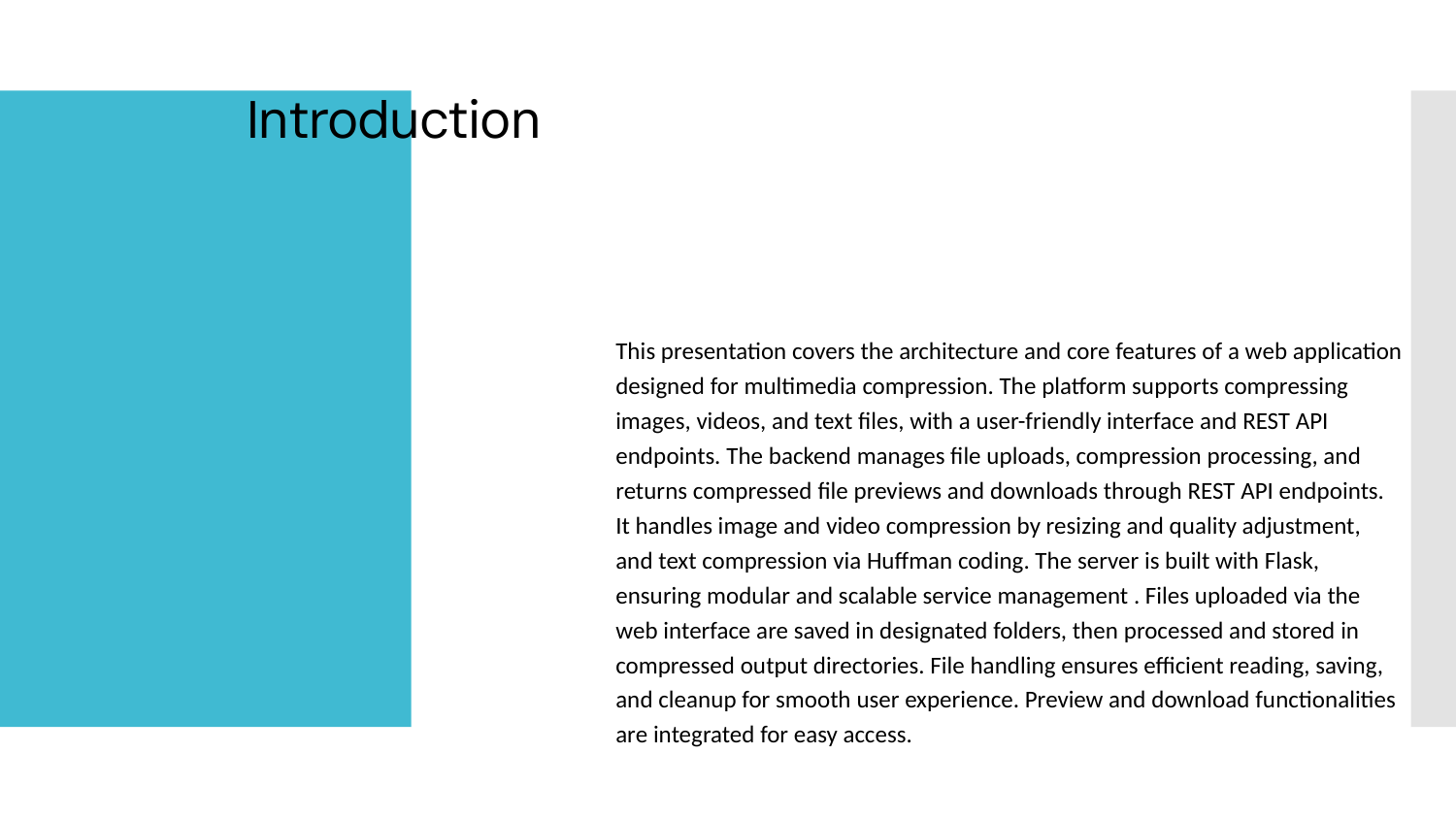

Introduction
# This presentation covers the architecture and core features of a web application designed for multimedia compression. The platform supports compressing images, videos, and text files, with a user-friendly interface and REST API endpoints. The backend manages file uploads, compression processing, and returns compressed file previews and downloads through REST API endpoints. It handles image and video compression by resizing and quality adjustment, and text compression via Huffman coding. The server is built with Flask, ensuring modular and scalable service management . Files uploaded via the web interface are saved in designated folders, then processed and stored in compressed output directories. File handling ensures efficient reading, saving, and cleanup for smooth user experience. Preview and download functionalities are integrated for easy access.